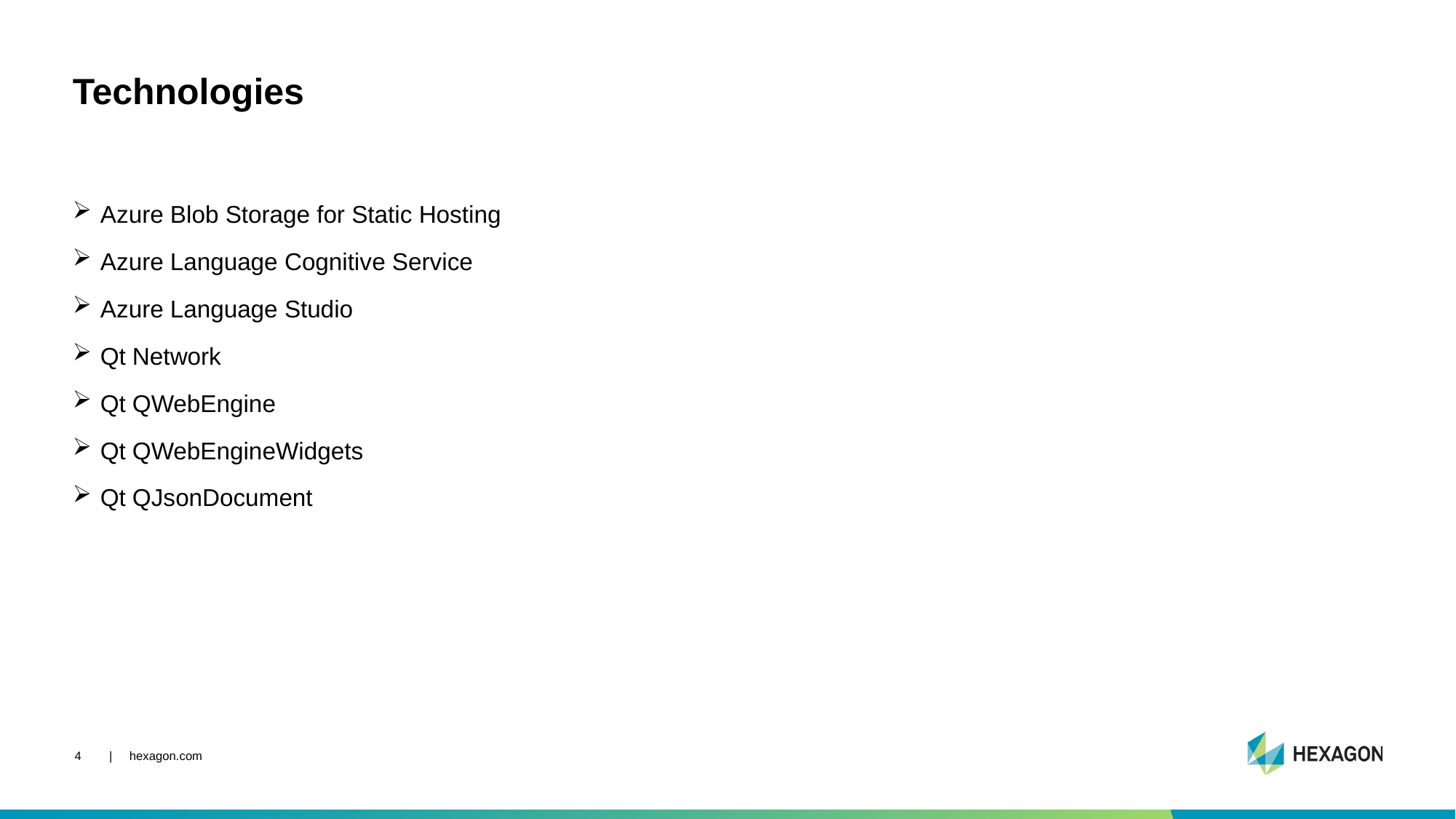

# Technologies

Azure Blob Storage for Static Hosting
Azure Language Cognitive Service
Azure Language Studio
Qt Network
Qt QWebEngine
Qt QWebEngineWidgets
Qt QJsonDocument